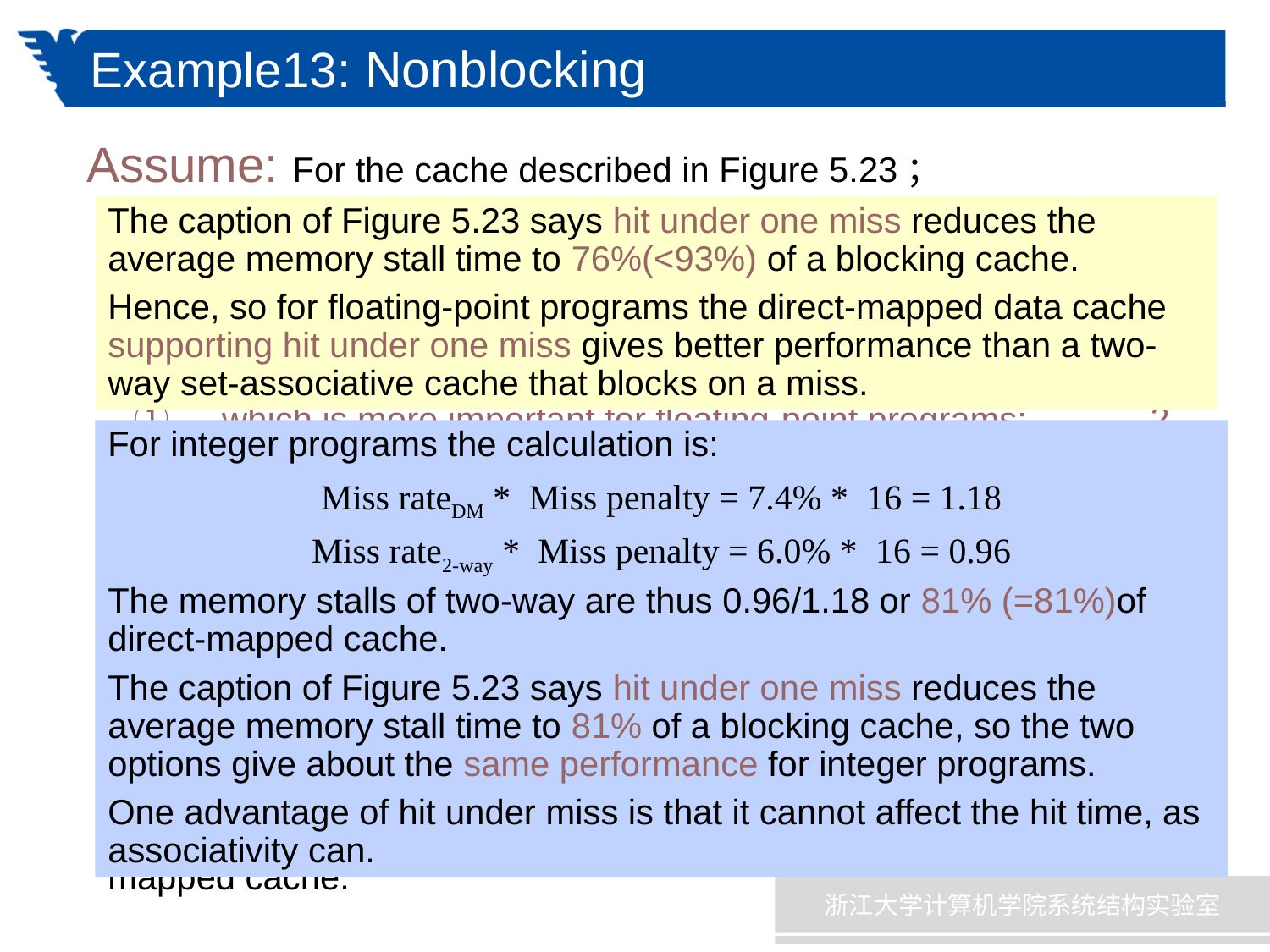

# Example13: Nonblocking
Assume: For the cache described in Figure 5.23；
	Miss rates for 8KB: 11.4% for fp-DM cache
				    10.7% for 2-way cache
	Miss rates for 8KB: 7.4% for int-DM cache
				    6.0% for 2-way cache
	①　which is more important for floating-point programs: 	2-way or hit under one miss?
	②　What about integer programs?
The caption of Figure 5.23 says hit under one miss reduces the average memory stall time to 76%(<93%) of a blocking cache.
Hence, so for floating-point programs the direct-mapped data cache supporting hit under one miss gives better performance than a two-way set-associative cache that blocks on a miss.
For integer programs the calculation is:
Miss rateDM * Miss penalty = 7.4% * 16 = 1.18
Miss rate2-way * Miss penalty = 6.0% * 16 = 0.96
The memory stalls of two-way are thus 0.96/1.18 or 81% (=81%)of  direct-mapped cache.
The caption of Figure 5.23 says hit under one miss reduces the average memory stall time to 81% of a blocking cache, so the two options give about the same performance for integer programs.
One advantage of hit under miss is that it cannot affect the hit time, as associativity can.
Answer: The numbers for Figure 5.23 were based on a miss penalty of 16 clock cycles. Although this is low for a miss penalty, let’s stick with it for consistency. For floating-point programs the average memory stall times are:
Miss rateDM * Miss penalty = 11.4% ∗ 16 = 1.84
Miss rate2-way * Miss penalty = 10.7% * 16 = 1.71
The memory stalls of two-way are thus 1.71/1.84 or 93% of  direct-mapped cache.